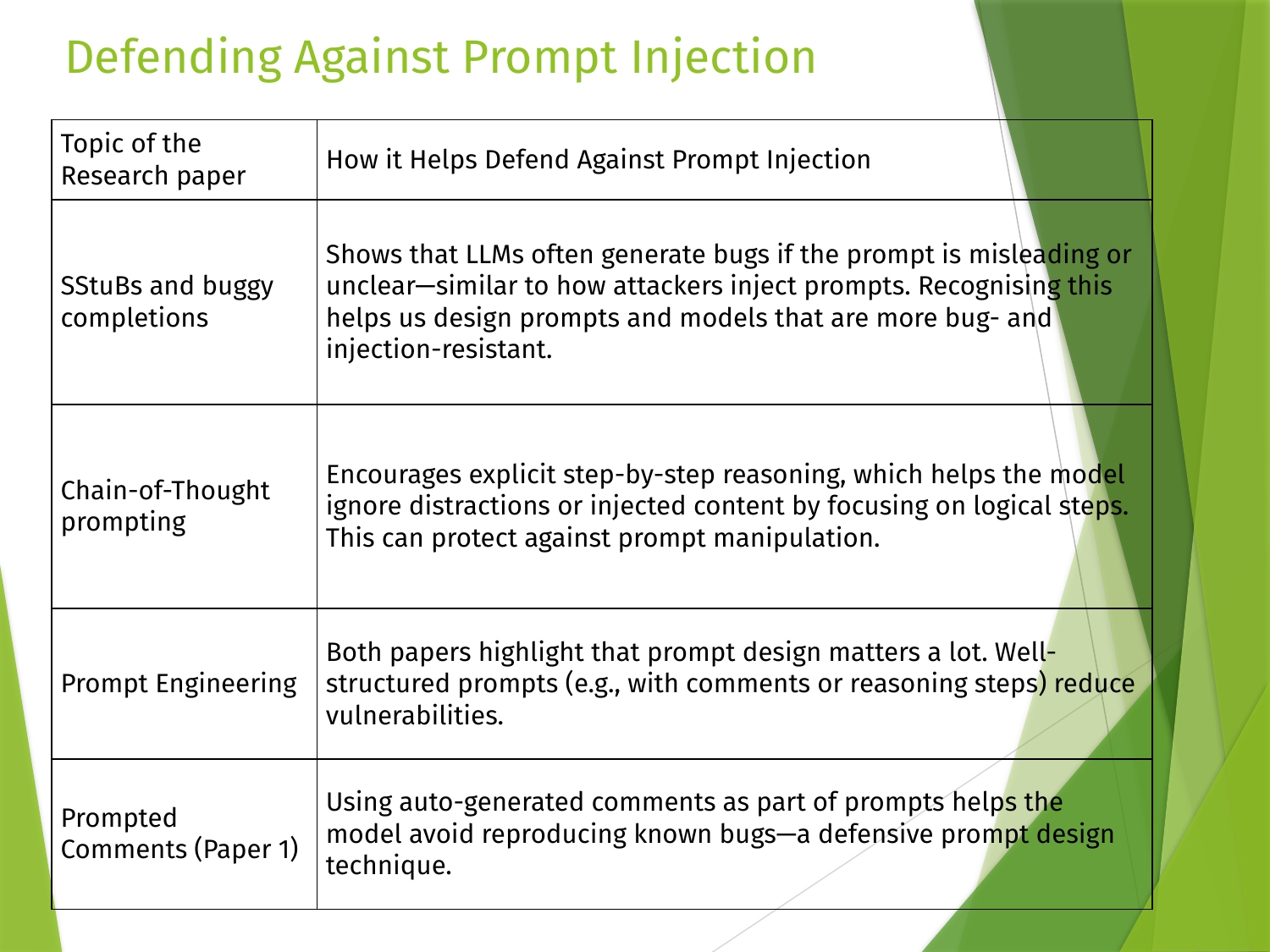

# Defending Against Prompt Injection
| Topic of the Research paper | How it Helps Defend Against Prompt Injection |
| --- | --- |
| SStuBs and buggy completions | Shows that LLMs often generate bugs if the prompt is misleading or unclear—similar to how attackers inject prompts. Recognising this helps us design prompts and models that are more bug- and injection-resistant. |
| Chain-of-Thought prompting | Encourages explicit step-by-step reasoning, which helps the model ignore distractions or injected content by focusing on logical steps. This can protect against prompt manipulation. |
| Prompt Engineering | Both papers highlight that prompt design matters a lot. Well-structured prompts (e.g., with comments or reasoning steps) reduce vulnerabilities. |
| Prompted Comments (Paper 1) | Using auto-generated comments as part of prompts helps the model avoid reproducing known bugs—a defensive prompt design technique. |